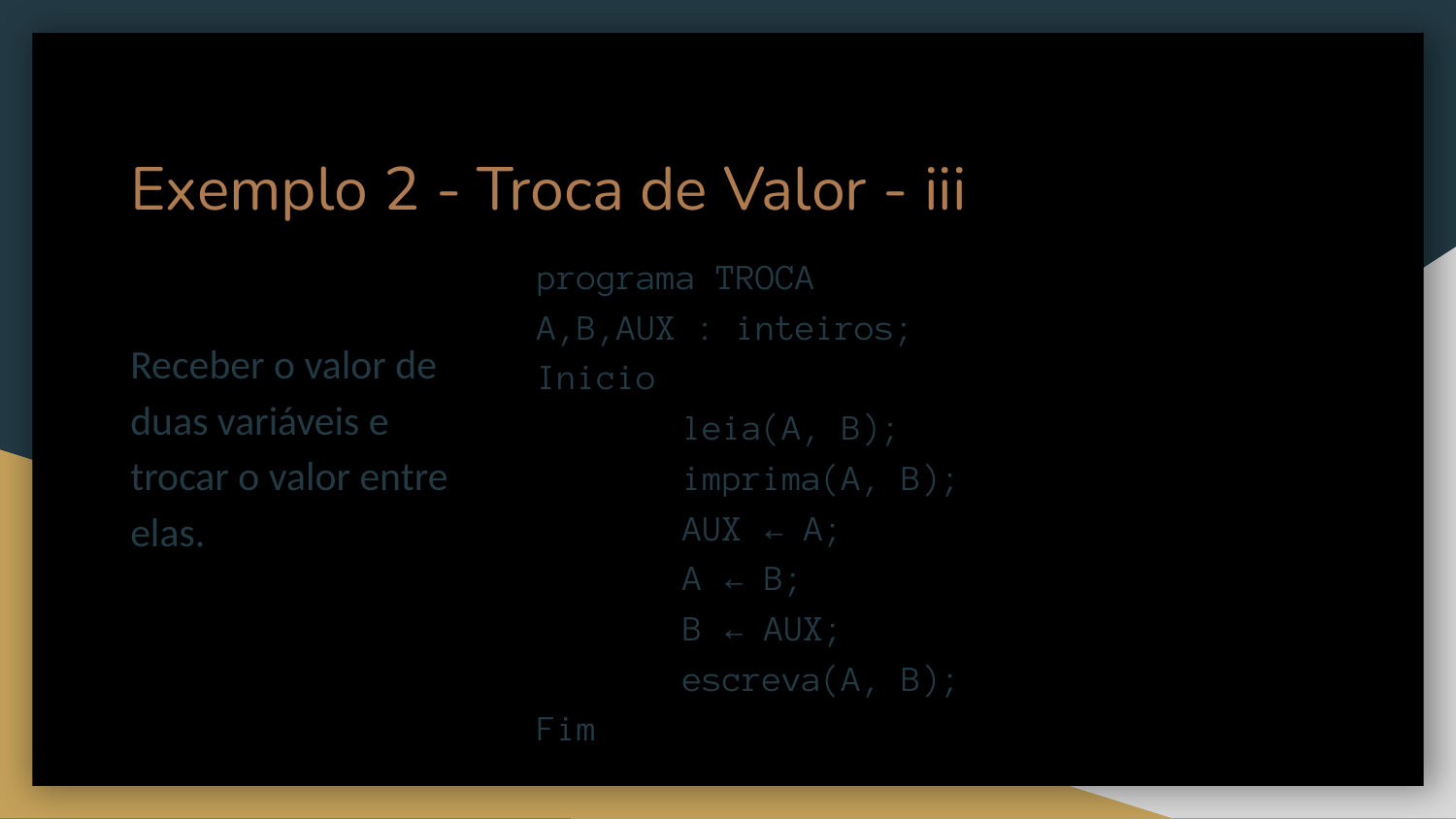

# Exemplo 2 - Troca de Valor - iii
programa TROCA
A,B,AUX : inteiros;
Inicio
 	leia(A, B);
	imprima(A, B);
	AUX ← A;
	A ← B;
	B ← AUX;
	escreva(A, B);
Fim

Receber o valor de duas variáveis e trocar o valor entre elas.